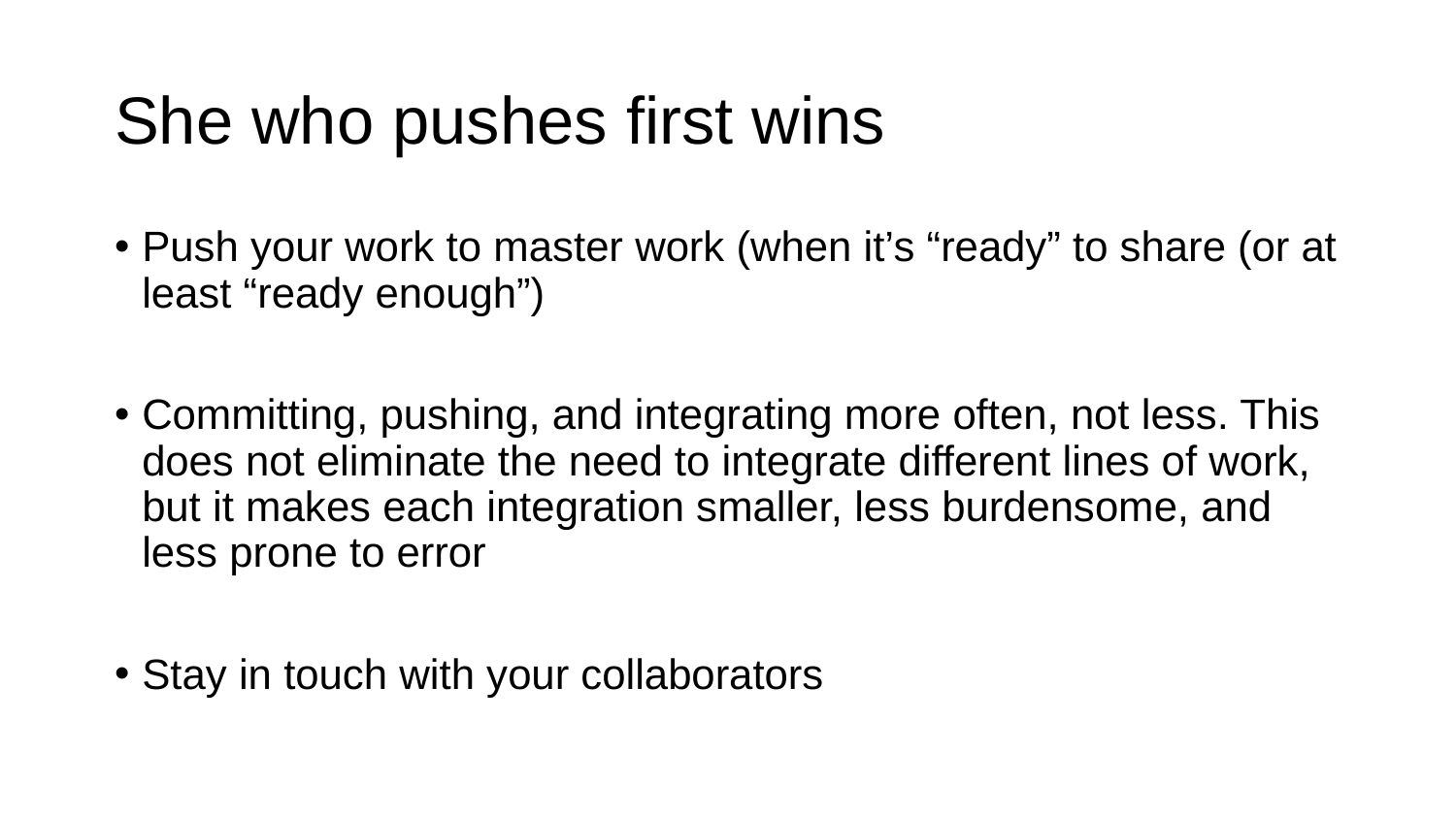

# She who pushes first wins
Push your work to master work (when it’s “ready” to share (or at least “ready enough”)

Committing, pushing, and integrating more often, not less. This does not eliminate the need to integrate different lines of work, but it makes each integration smaller, less burdensome, and less prone to error

Stay in touch with your collaborators